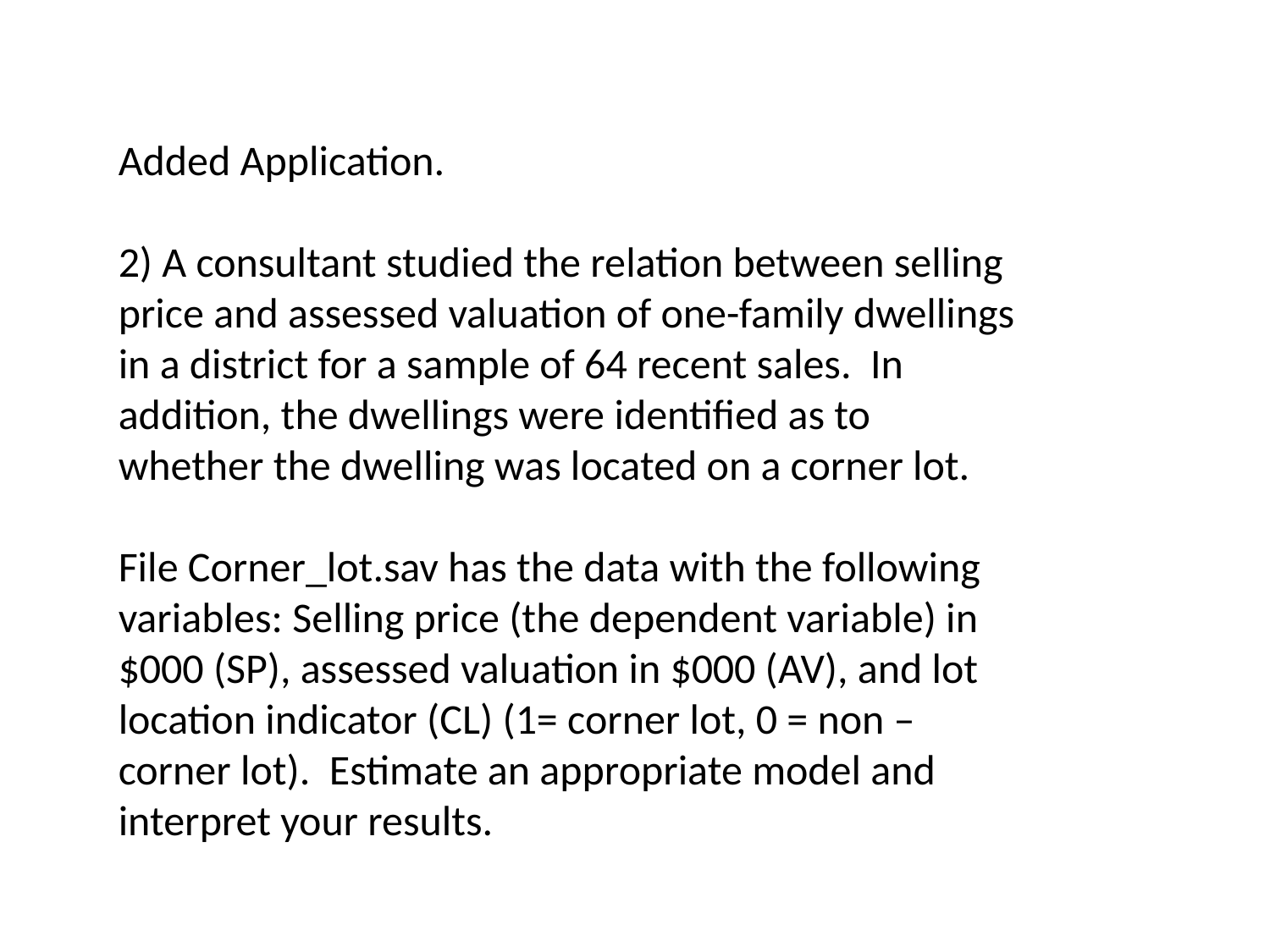

Added Application.

2) A consultant studied the relation between selling price and assessed valuation of one-family dwellings in a district for a sample of 64 recent sales.  In addition, the dwellings were identified as to whether the dwelling was located on a corner lot.

File Corner_lot.sav has the data with the following variables: Selling price (the dependent variable) in $000 (SP), assessed valuation in $000 (AV), and lot location indicator (CL) (1= corner lot, 0 = non – corner lot).  Estimate an appropriate model and interpret your results.